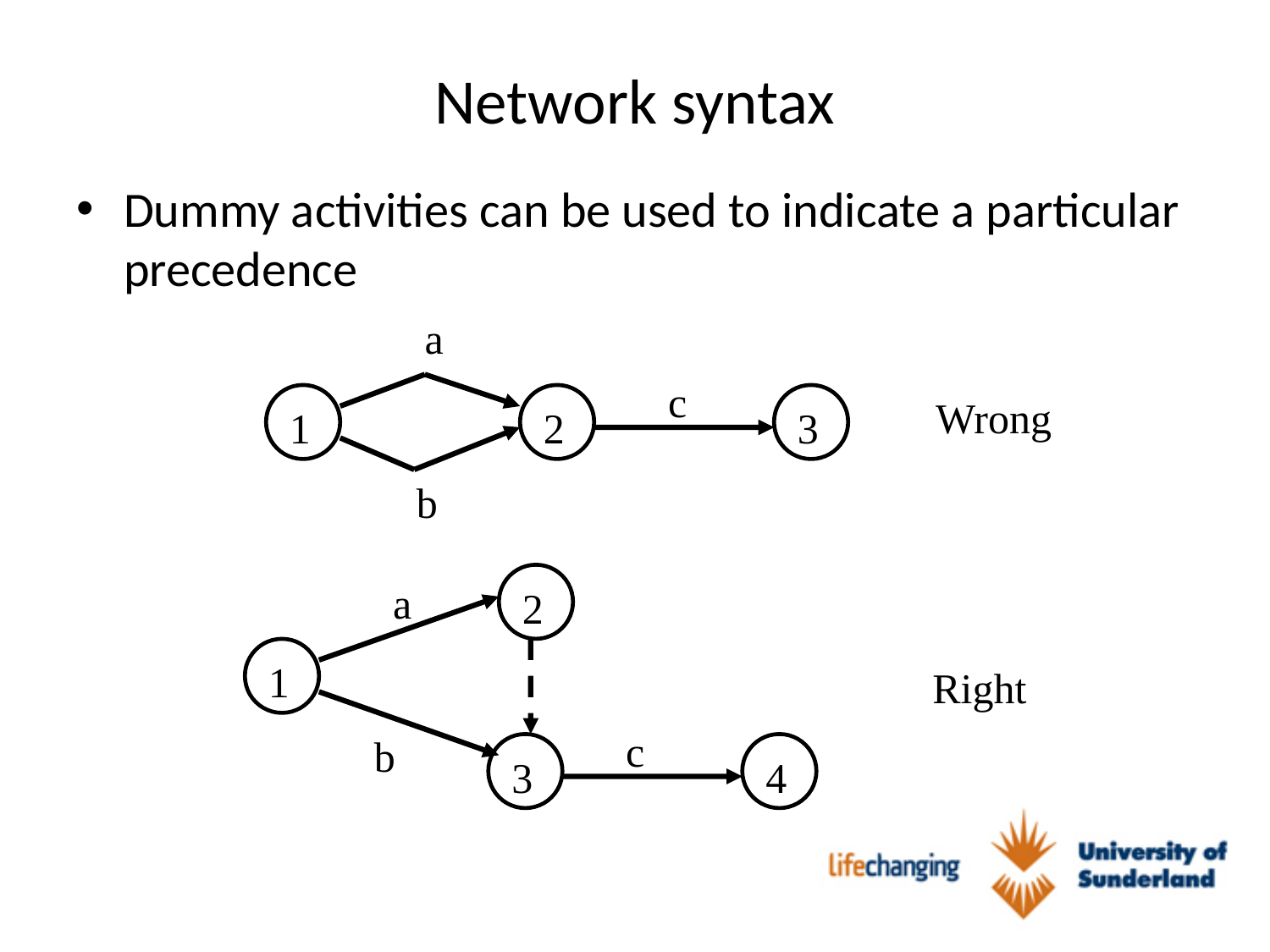

# Network syntax
Dummy activities can be used to indicate a particular precedence

a
c

Wrong
1
2
3

b

a
2

1
Right

c
b

3
4